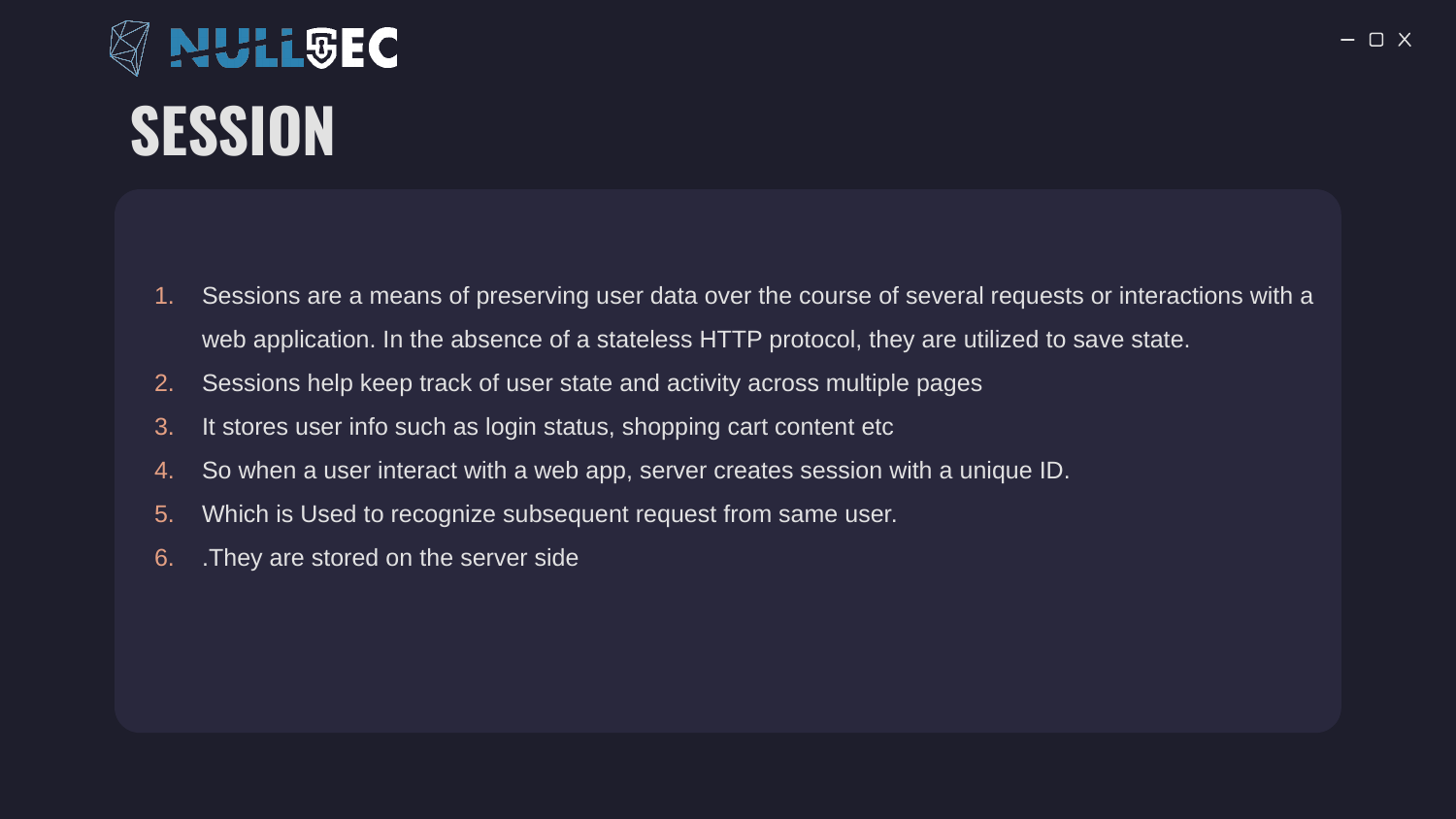

# SESSION
Sessions are a means of preserving user data over the course of several requests or interactions with a web application. In the absence of a stateless HTTP protocol, they are utilized to save state.
Sessions help keep track of user state and activity across multiple pages
It stores user info such as login status, shopping cart content etc
So when a user interact with a web app, server creates session with a unique ID.
Which is Used to recognize subsequent request from same user.
.They are stored on the server side